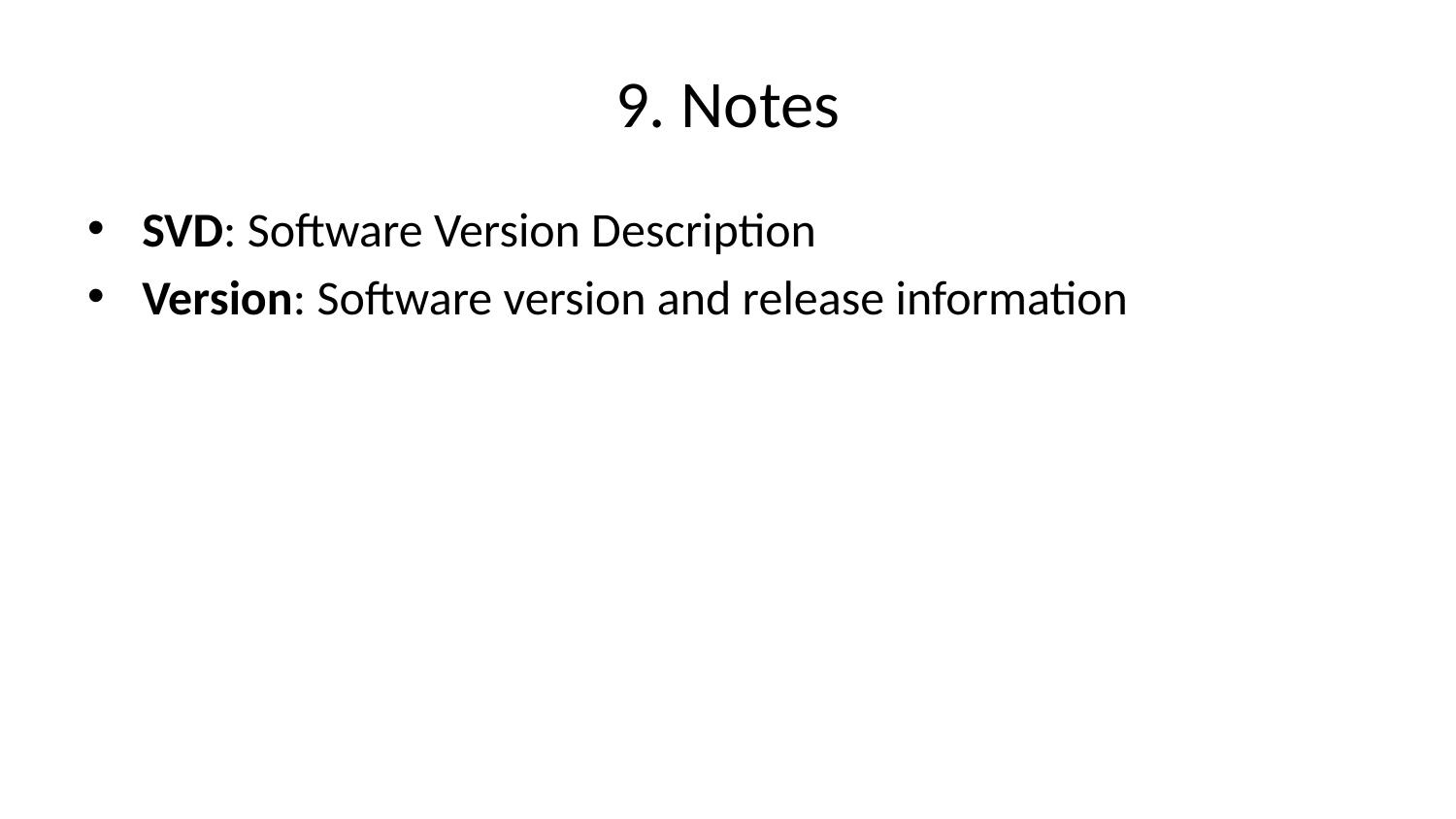

# 9. Notes
SVD: Software Version Description
Version: Software version and release information